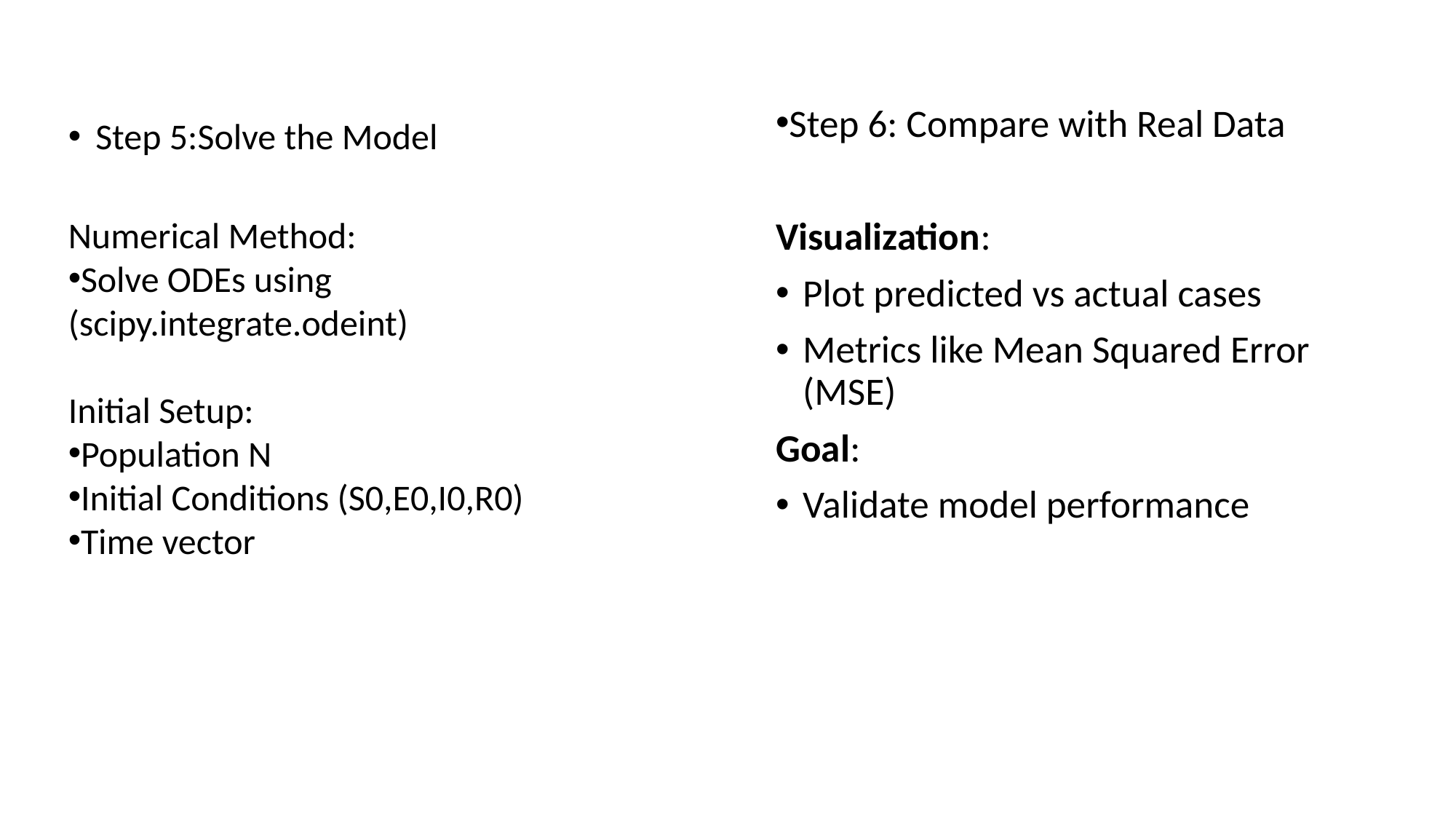

Step 6: Compare with Real Data

Visualization:
Plot predicted vs actual cases
Metrics like Mean Squared Error (MSE)
Goal:
Validate model performance

Step 5:Solve the Model

Numerical Method:
Solve ODEs using      (scipy.integrate.odeint)

Initial Setup:
Population N
Initial Conditions (S0,E0,I0,R0)
Time vector